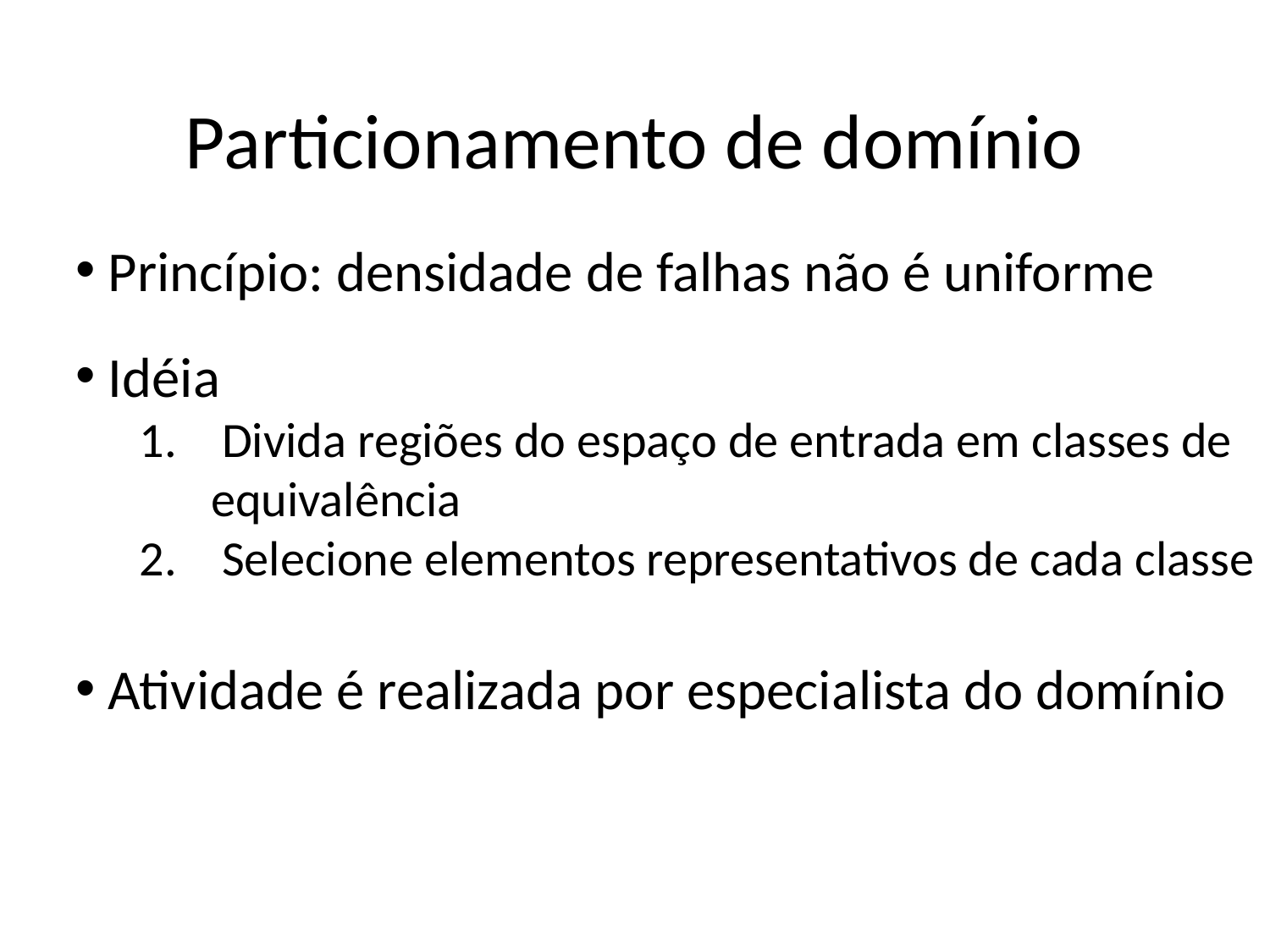

Particionamento de domínio
 Princípio: densidade de falhas não é uniforme

 Idéia
 Divida regiões do espaço de entrada em classes de equivalência
 Selecione elementos representativos de cada classe

 Atividade é realizada por especialista do domínio